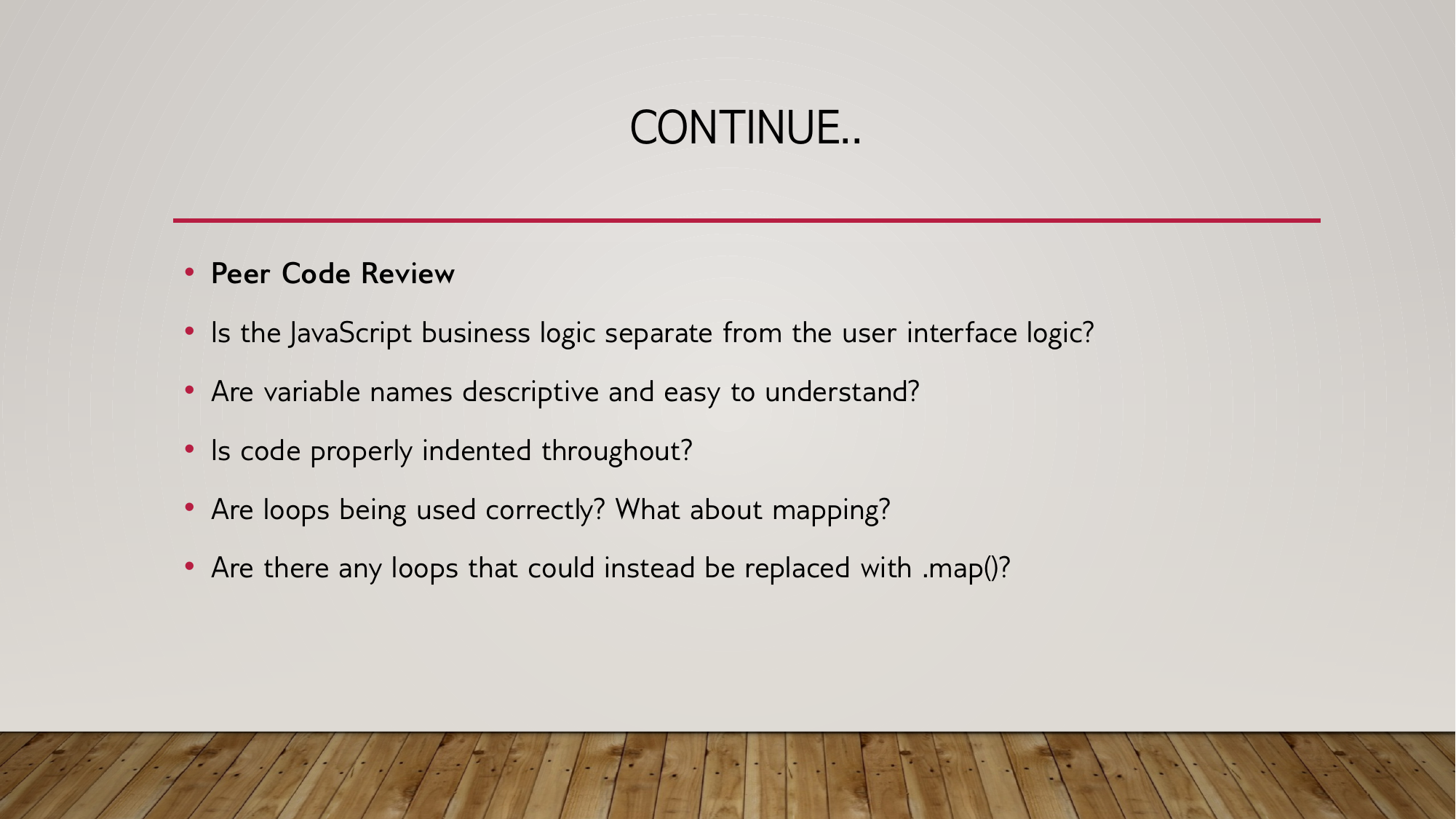

# Continue..
Peer Code Review
Is the JavaScript business logic separate from the user interface logic?
Are variable names descriptive and easy to understand?
Is code properly indented throughout?
Are loops being used correctly? What about mapping?
Are there any loops that could instead be replaced with .map()?